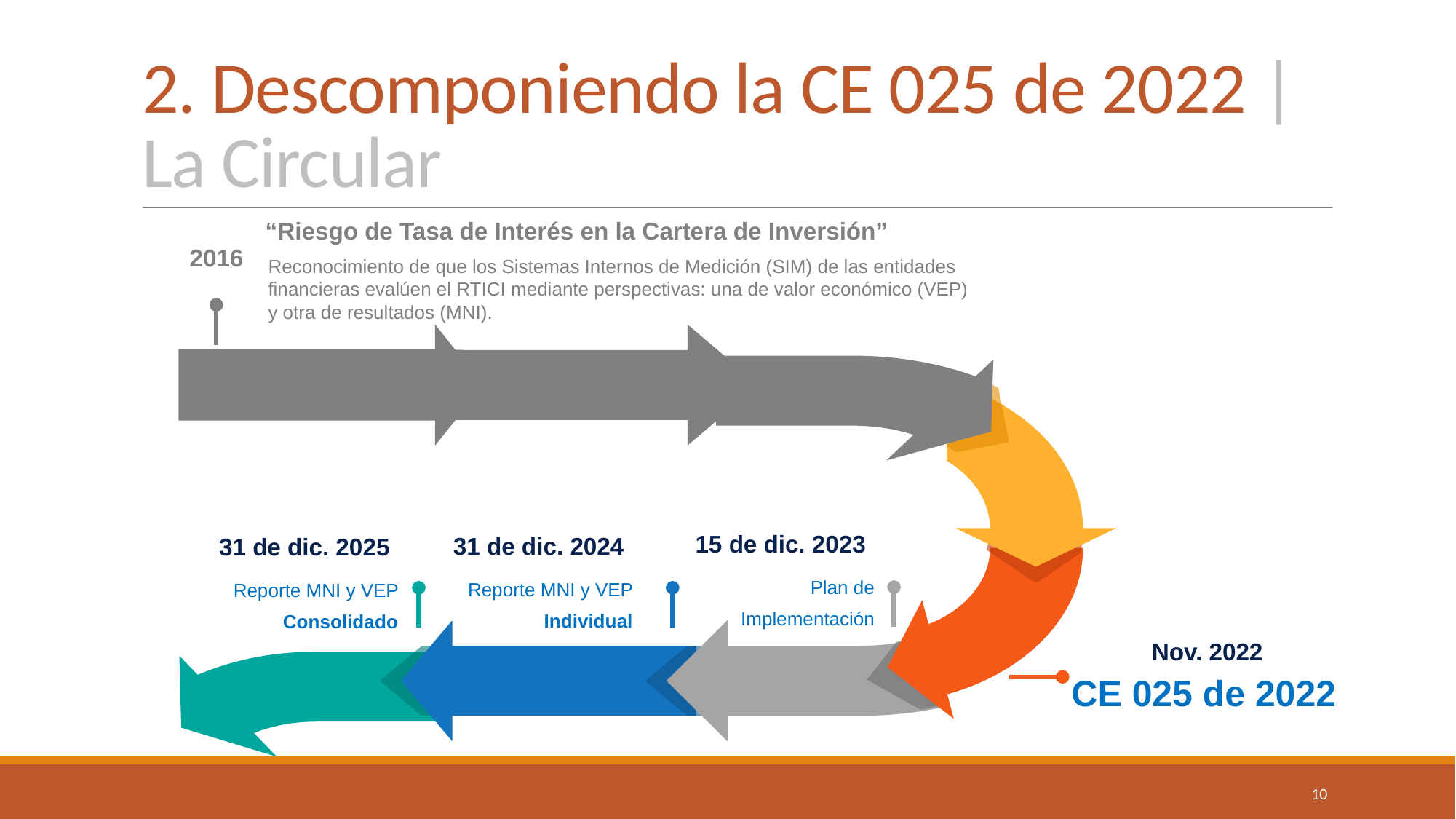

# 2. Descomponiendo la CE 025 de 2022 |La Circular
“Riesgo de Tasa de Interés en la Cartera de Inversión”
2016
Reconocimiento de que los Sistemas Internos de Medición (SIM) de las entidades financieras evalúen el RTICI mediante perspectivas: una de valor económico (VEP) y otra de resultados (MNI).

15 de dic. 2023
31 de dic. 2024
31 de dic. 2025

Plan de Implementación
Reporte MNI y VEP Individual
Reporte MNI y VEP Consolidado

Nov. 2022

CE 025 de 2022
10